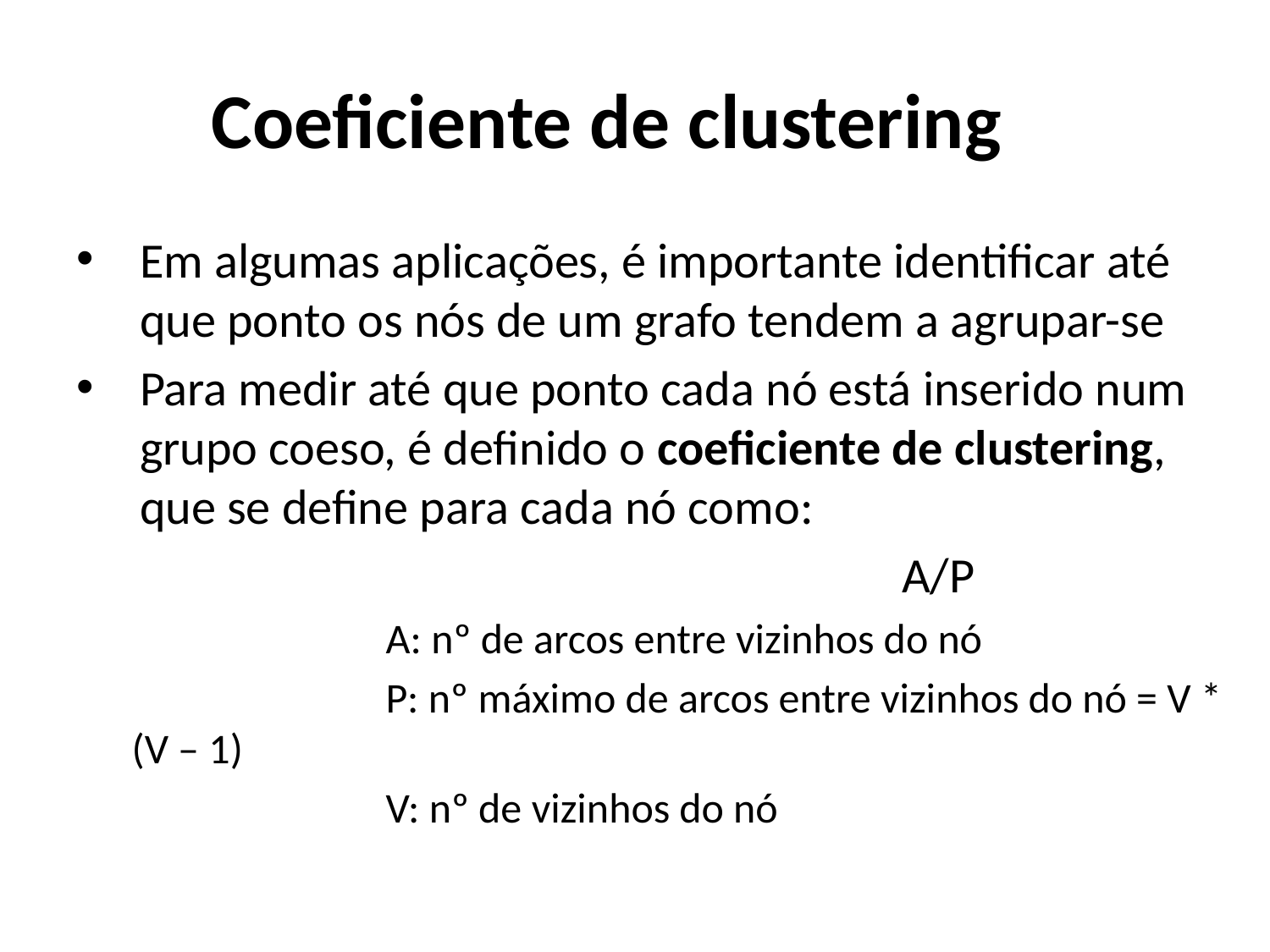

# Coeficiente de clustering
Em algumas aplicações, é importante identificar até que ponto os nós de um grafo tendem a agrupar-se
Para medir até que ponto cada nó está inserido num grupo coeso, é definido o coeficiente de clustering, que se define para cada nó como:
							A/P
		A: nº de arcos entre vizinhos do nó
		P: nº máximo de arcos entre vizinhos do nó = V * (V – 1)
		V: nº de vizinhos do nó